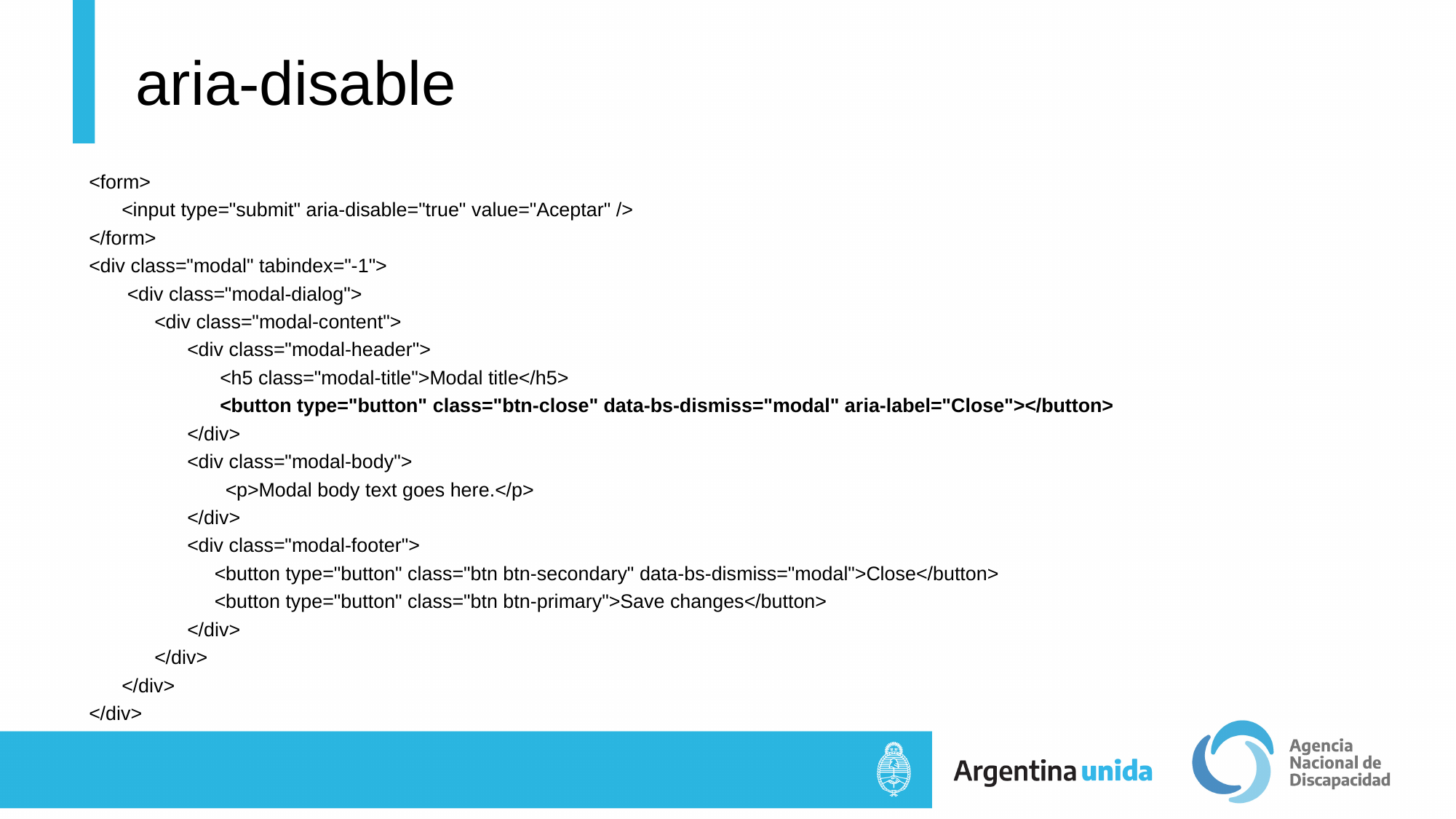

# aria-disable
<form>
      <input type="submit" aria-disable="true" value="Aceptar" />
</form>
<div class="modal" tabindex="-1">
       <div class="modal-dialog">
            <div class="modal-content">
                  <div class="modal-header">
                        <h5 class="modal-title">Modal title</h5>
                        <button type="button" class="btn-close" data-bs-dismiss="modal" aria-label="Close"></button>
                  </div>
                  <div class="modal-body">
                         <p>Modal body text goes here.</p>
                  </div>
                  <div class="modal-footer">
                       <button type="button" class="btn btn-secondary" data-bs-dismiss="modal">Close</button>
                       <button type="button" class="btn btn-primary">Save changes</button>
                  </div>
            </div>
      </div>
</div>